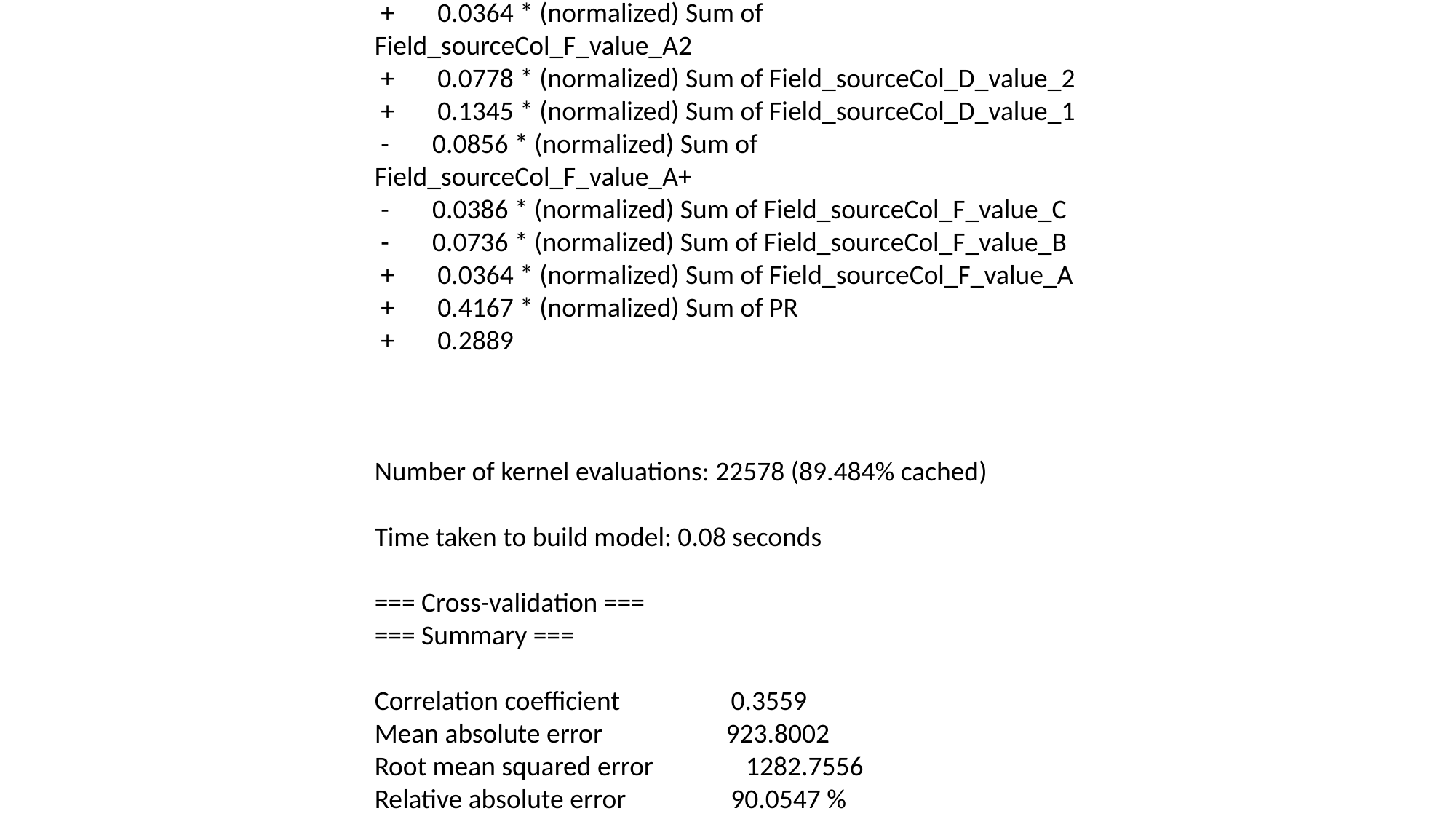

weights (not support vectors):
 +       0.0733 * (normalized) Week number
 +       0.0364 * (normalized) Sum of Field_sourceCol_F_value_A2
 +       0.0778 * (normalized) Sum of Field_sourceCol_D_value_2
 +       0.1345 * (normalized) Sum of Field_sourceCol_D_value_1
 -       0.0856 * (normalized) Sum of Field_sourceCol_F_value_A+
 -       0.0386 * (normalized) Sum of Field_sourceCol_F_value_C
 -       0.0736 * (normalized) Sum of Field_sourceCol_F_value_B
 +       0.0364 * (normalized) Sum of Field_sourceCol_F_value_A
 +       0.4167 * (normalized) Sum of PR
 +       0.2889

Number of kernel evaluations: 22578 (89.484% cached)

Time taken to build model: 0.08 seconds

=== Cross-validation ===
=== Summary ===

Correlation coefficient                  0.3559
Mean absolute error                    923.8002
Root mean squared error               1282.7556
Relative absolute error                 90.0547 %
Root relative squared error             94.3599 %
Total Number of Instances              212